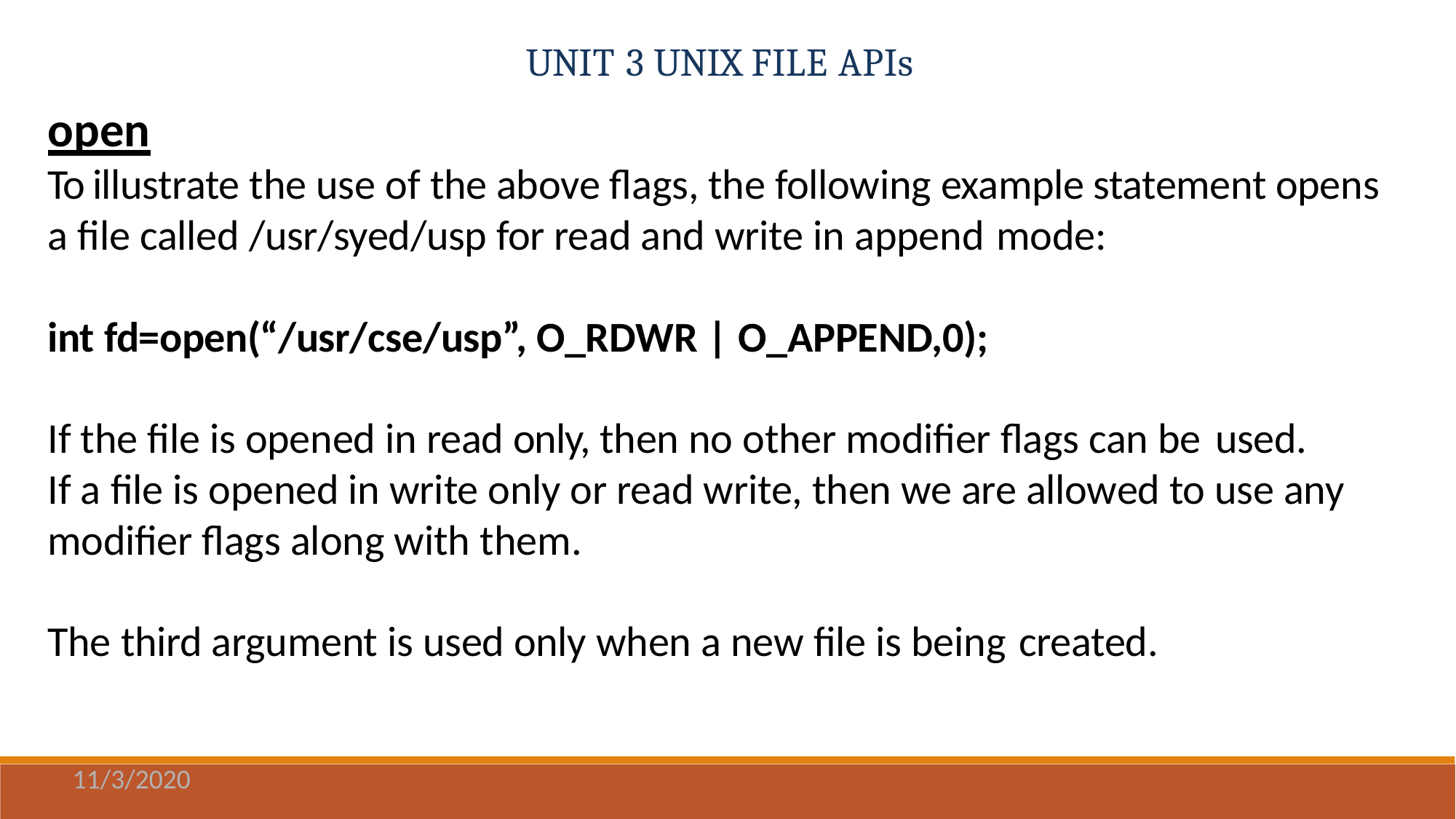

UNIT 3 UNIX FILE APIs
# open
To illustrate the use of the above flags, the following example statement opens  a file called /usr/syed/usp for read and write in append mode:
int fd=open(“/usr/cse/usp”, O_RDWR | O_APPEND,0);

If the file is opened in read only, then no other modifier flags can be used.
If a file is opened in write only or read write, then we are allowed to use any  modifier flags along with them.

The third argument is used only when a new file is being created.
11/3/2020